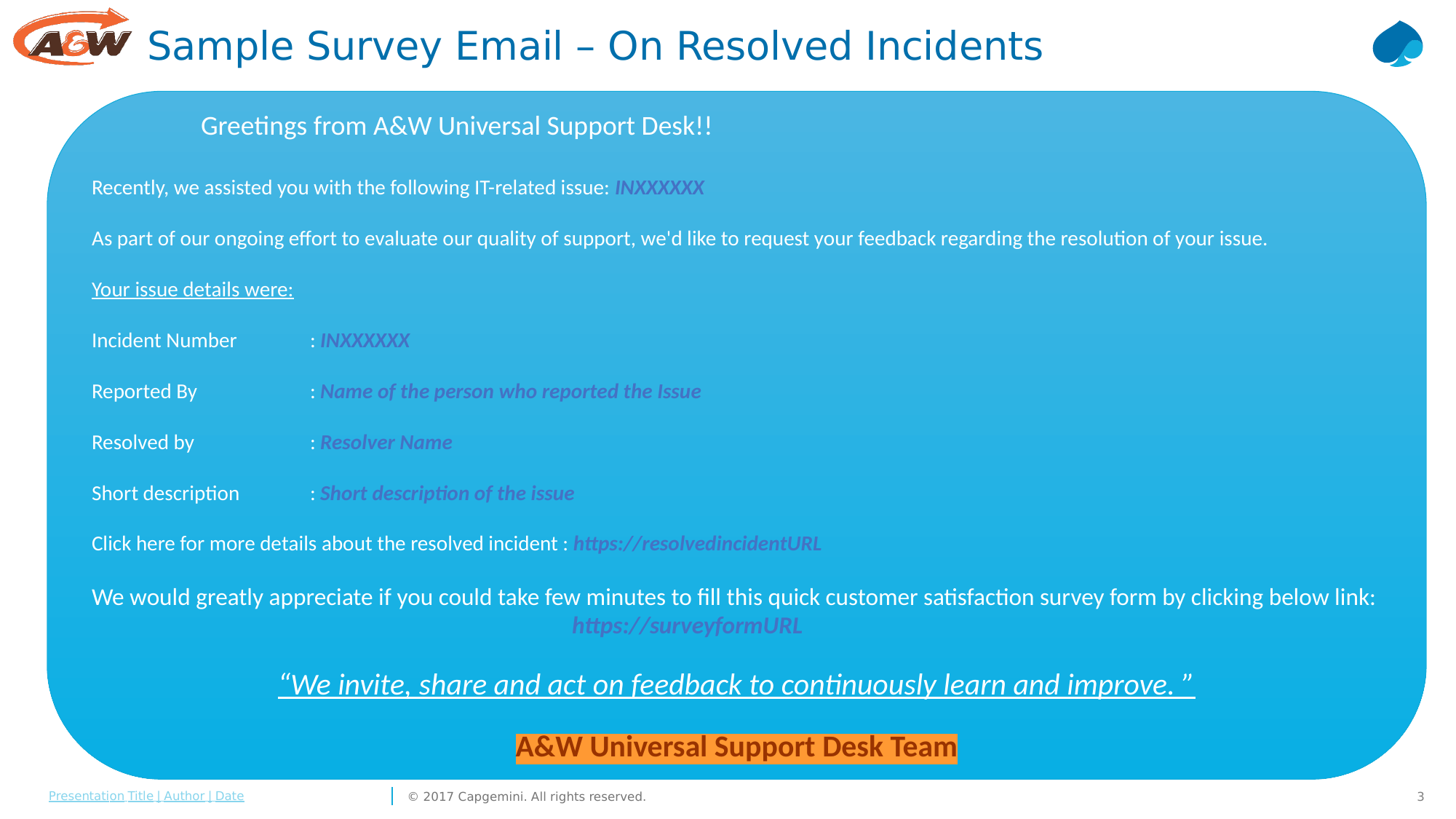

# Sample Survey Email – On Resolved Incidents
	Greetings from A&W Universal Support Desk!!

Recently, we assisted you with the following IT-related issue: INXXXXXX

As part of our ongoing effort to evaluate our quality of support, we'd like to request your feedback regarding the resolution of your issue.

Your issue details were:

Incident Number	: INXXXXXX

Reported By		: Name of the person who reported the Issue

Resolved by		: Resolver Name

Short description	: Short description of the issue

Click here for more details about the resolved incident : https://resolvedincidentURL

We would greatly appreciate if you could take few minutes to fill this quick customer satisfaction survey form by clicking below link:  				        https://surveyformURL

“We invite, share and act on feedback to continuously learn and improve. ”

A&W Universal Support Desk Team

Presentation Title | Author | Date
3